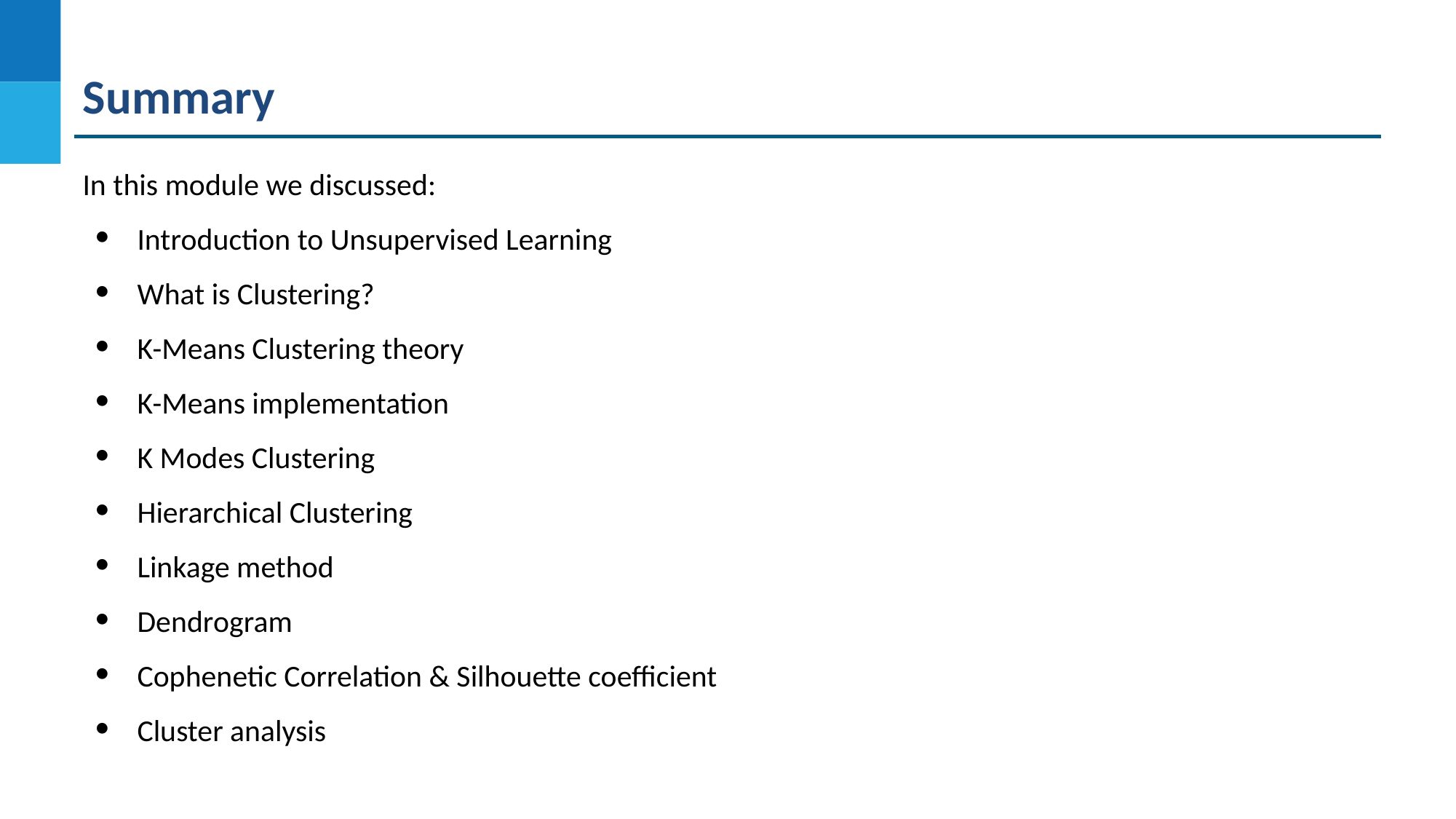

Summary
In this module we discussed:
Introduction to Unsupervised Learning
What is Clustering?
K-Means Clustering theory
K-Means implementation
K Modes Clustering
Hierarchical Clustering
Linkage method
Dendrogram
Cophenetic Correlation & Silhouette coefficient
Cluster analysis